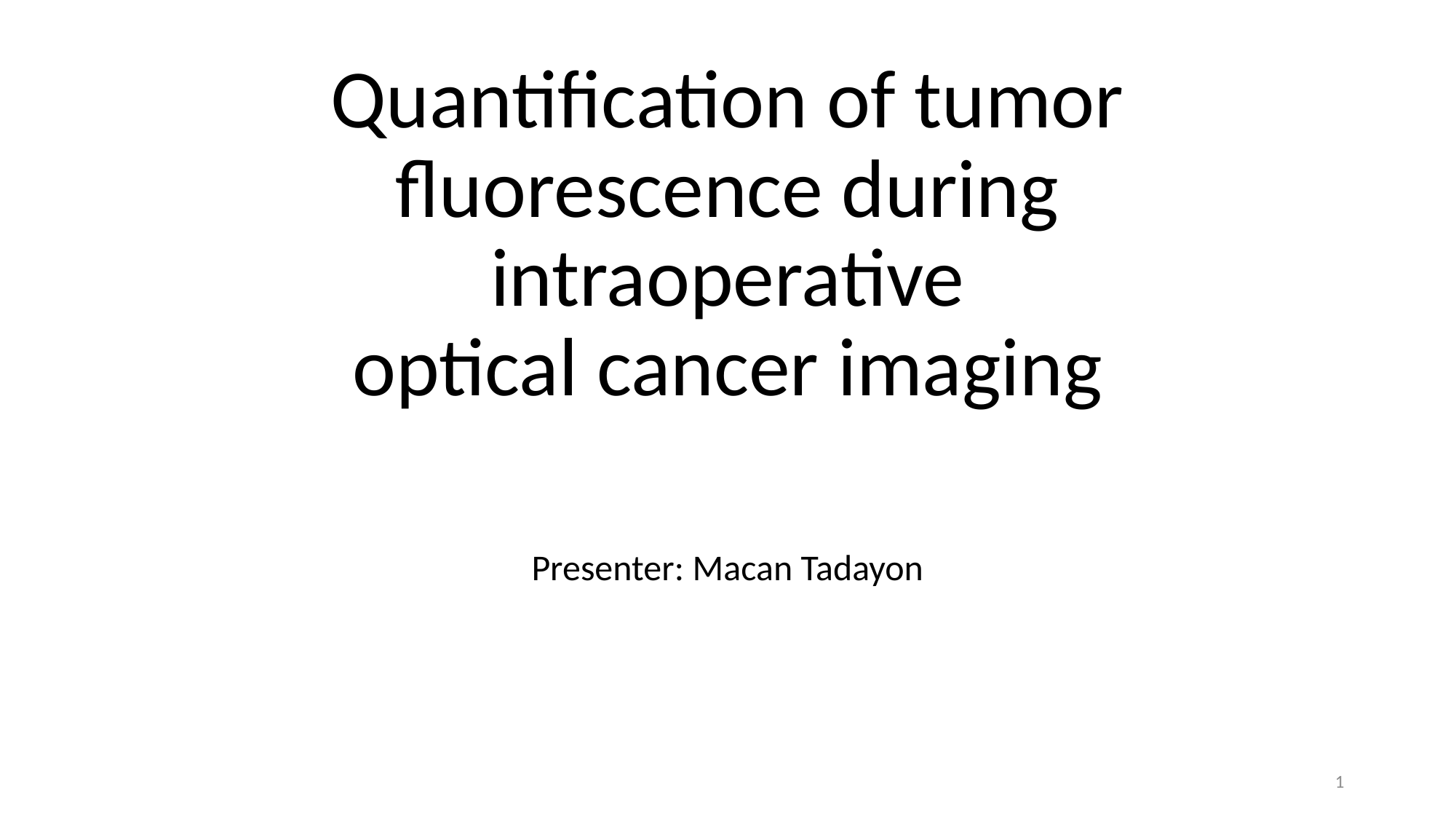

# Quantification of tumor fluorescence during intraoperative optical cancer imaging

Presenter: Macan Tadayon
1